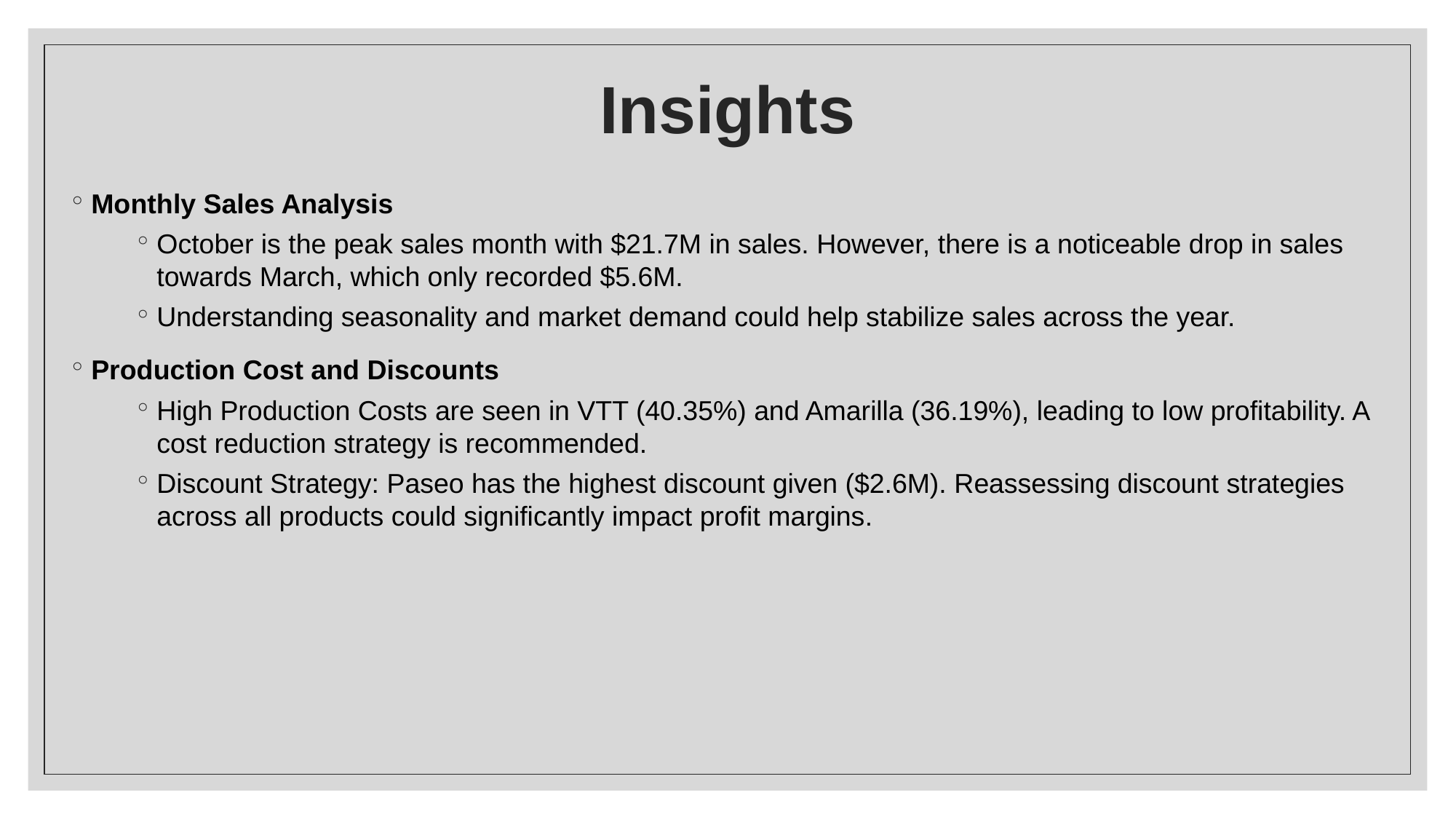

# Insights
Monthly Sales Analysis
October is the peak sales month with $21.7M in sales. However, there is a noticeable drop in sales towards March, which only recorded $5.6M.
Understanding seasonality and market demand could help stabilize sales across the year.
Production Cost and Discounts
High Production Costs are seen in VTT (40.35%) and Amarilla (36.19%), leading to low profitability. A cost reduction strategy is recommended.
Discount Strategy: Paseo has the highest discount given ($2.6M). Reassessing discount strategies across all products could significantly impact profit margins.